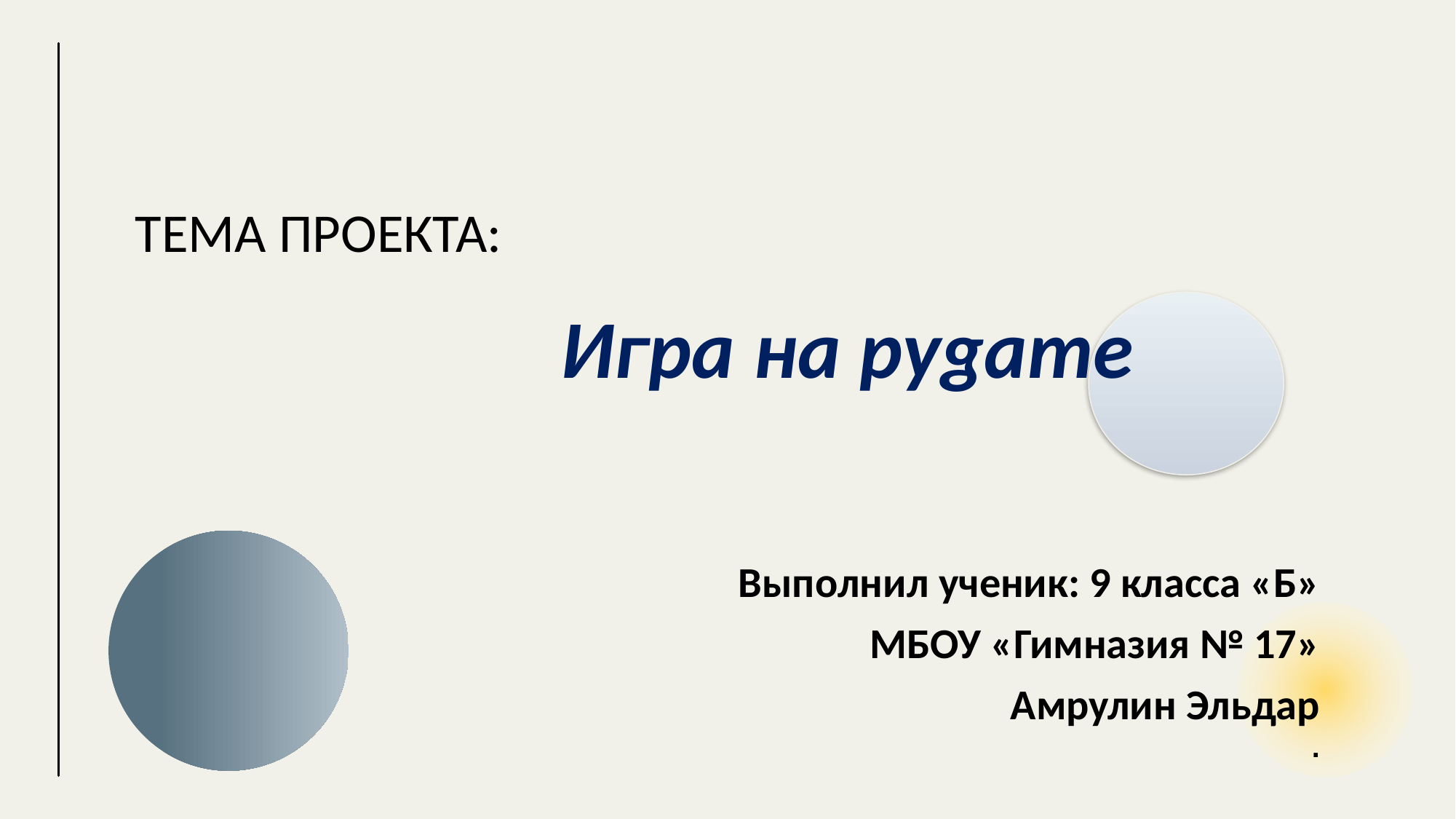

# ТЕМА ПРОЕКТА: Игра на pygame

Выполнил ученик: 9 класса «Б»
                      МБОУ «Гимназия № 17»
                                  Амрулин Эльдар
.